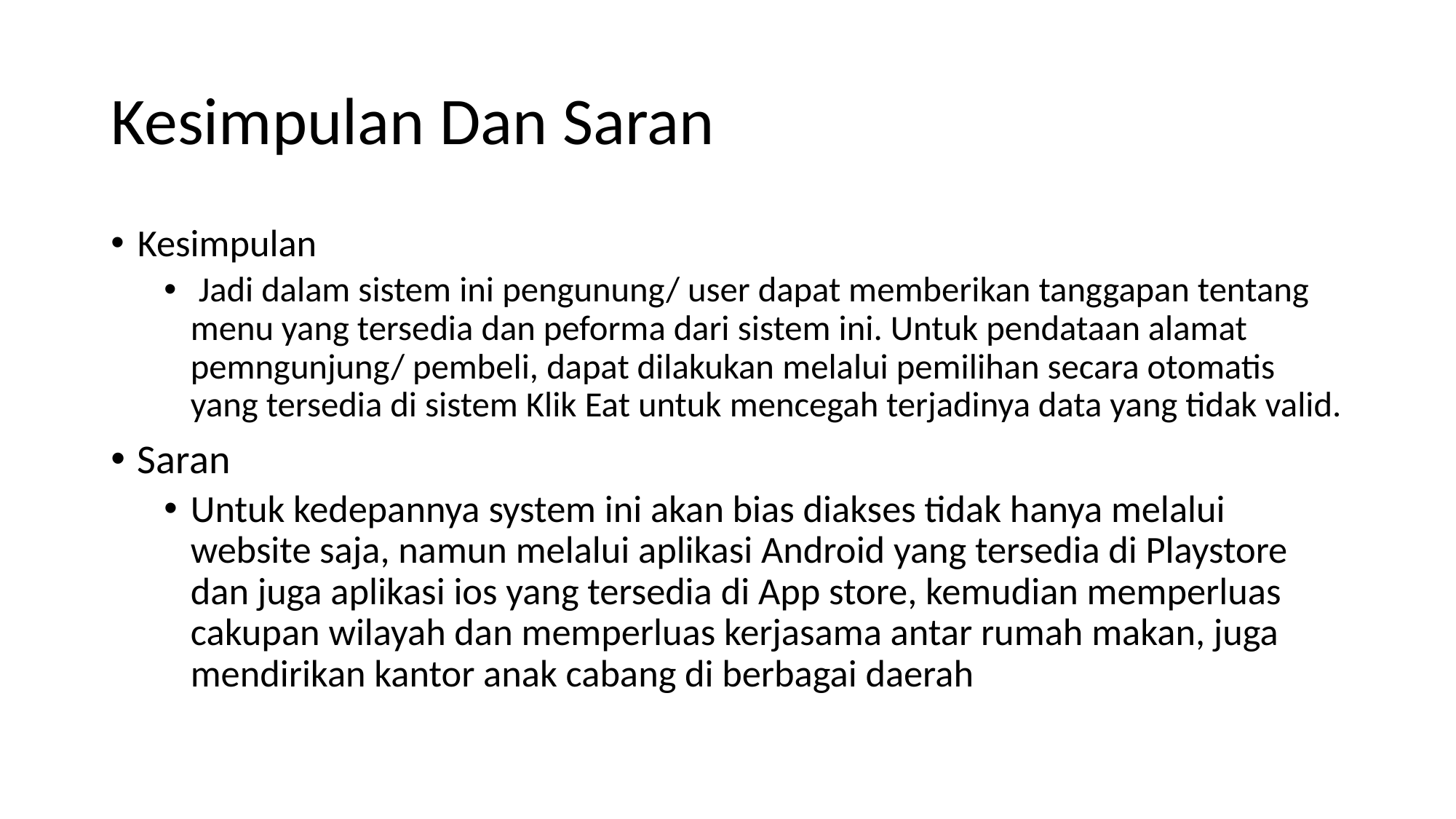

# Kesimpulan Dan Saran
Kesimpulan
 Jadi dalam sistem ini pengunung/ user dapat memberikan tanggapan tentang menu yang tersedia dan peforma dari sistem ini. Untuk pendataan alamat pemngunjung/ pembeli, dapat dilakukan melalui pemilihan secara otomatis yang tersedia di sistem Klik Eat untuk mencegah terjadinya data yang tidak valid.
Saran
Untuk kedepannya system ini akan bias diakses tidak hanya melalui website saja, namun melalui aplikasi Android yang tersedia di Playstore dan juga aplikasi ios yang tersedia di App store, kemudian memperluas cakupan wilayah dan memperluas kerjasama antar rumah makan, juga mendirikan kantor anak cabang di berbagai daerah